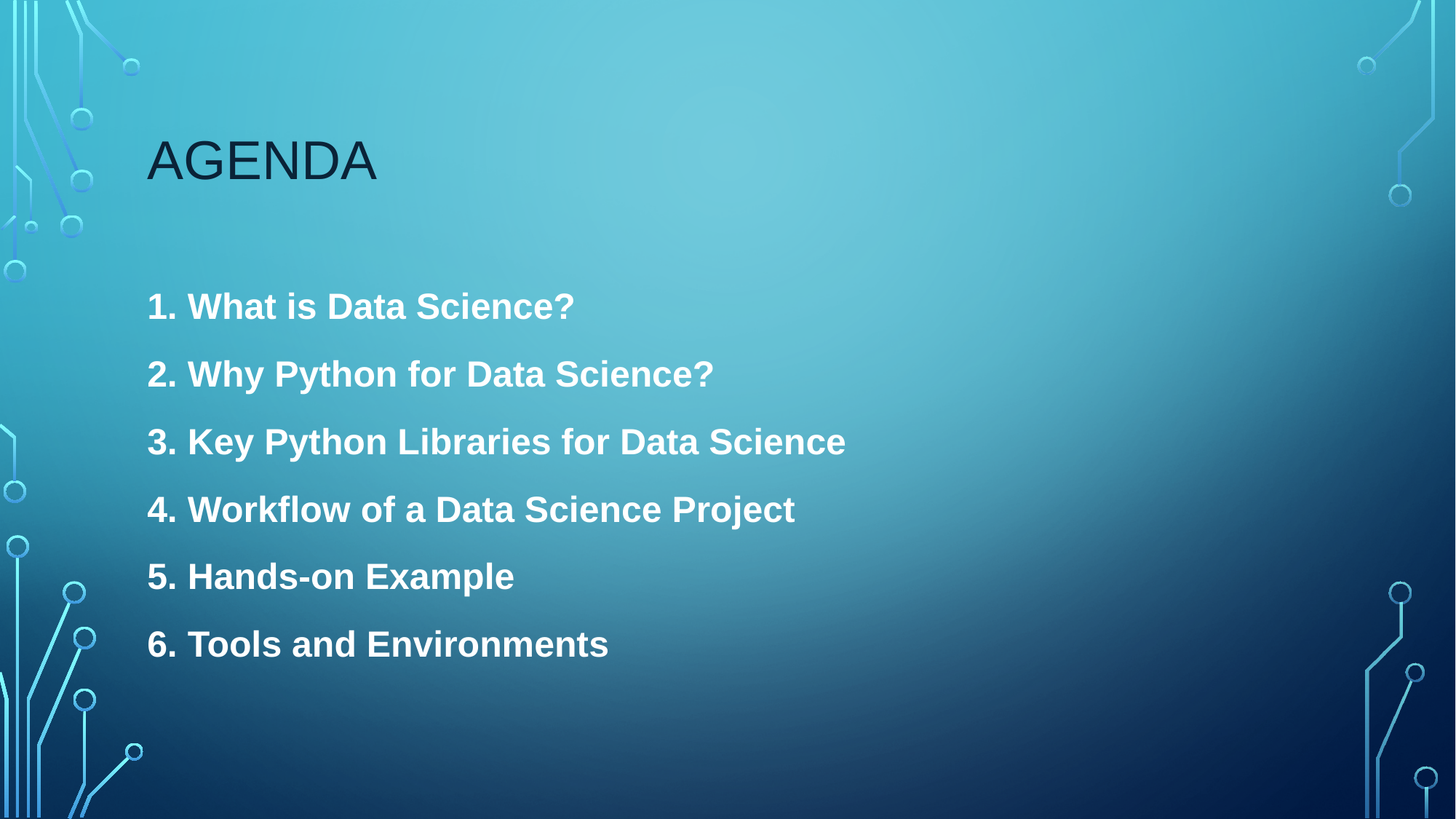

# Agenda
1. What is Data Science?
2. Why Python for Data Science?
3. Key Python Libraries for Data Science
4. Workflow of a Data Science Project
5. Hands-on Example
6. Tools and Environments